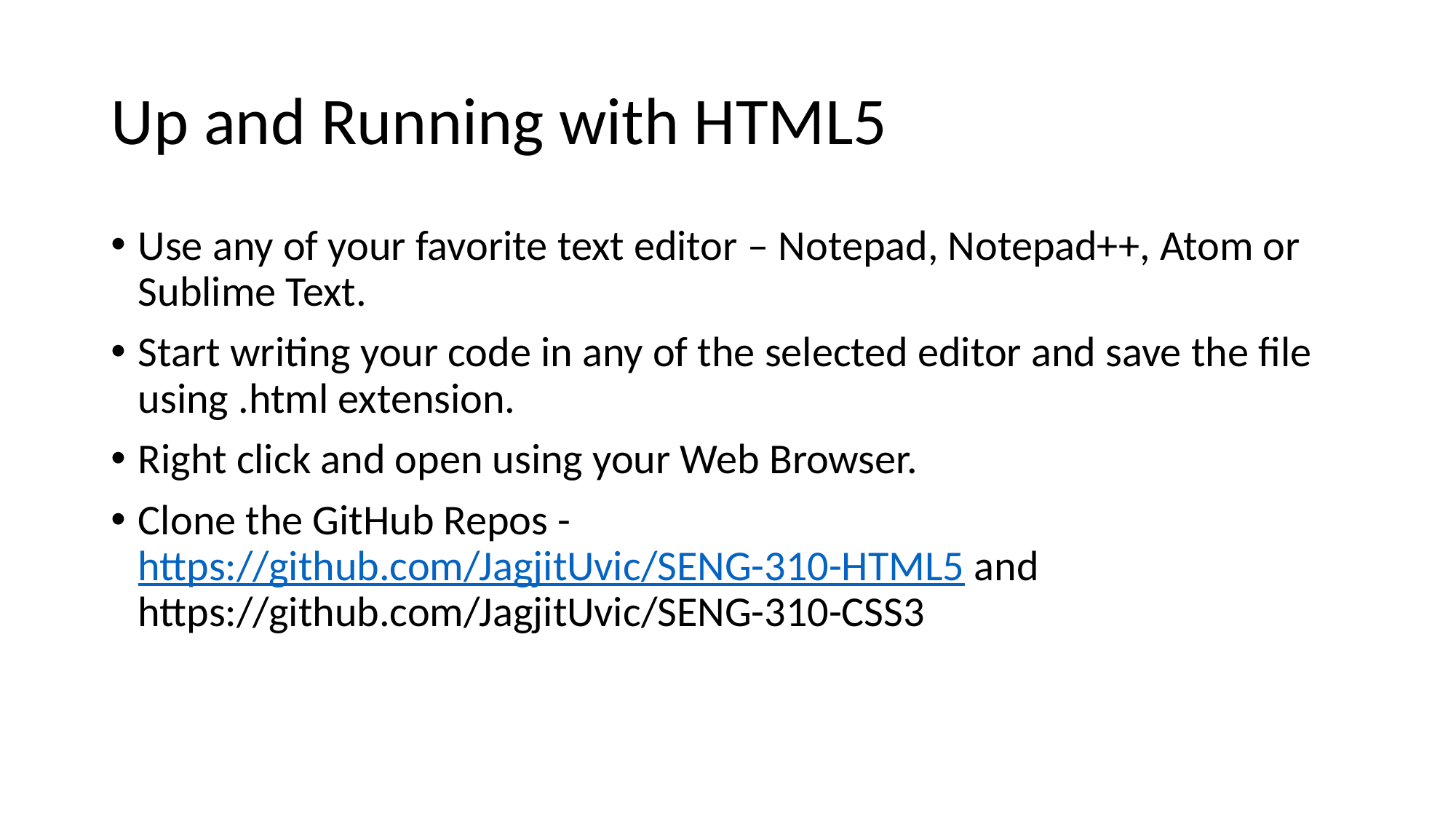

# Up and Running with HTML5
Use any of your favorite text editor – Notepad, Notepad++, Atom or Sublime Text.
Start writing your code in any of the selected editor and save the file using .html extension.
Right click and open using your Web Browser.
Clone the GitHub Repos - https://github.com/JagjitUvic/SENG-310-HTML5 and https://github.com/JagjitUvic/SENG-310-CSS3